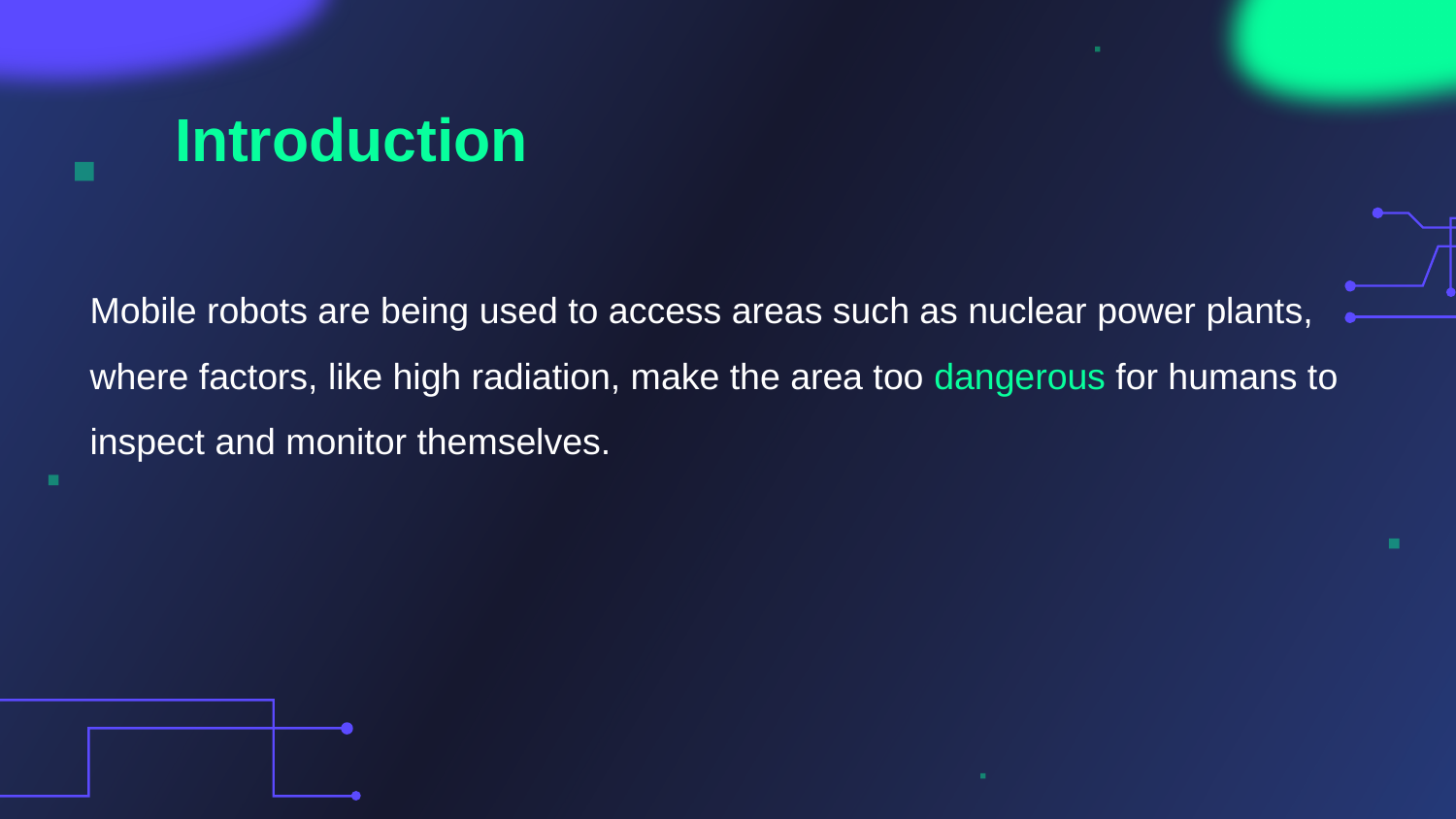

# Introduction
Mobile robots are being used to access areas such as nuclear power plants, where factors, like high radiation, make the area too dangerous for humans to inspect and monitor themselves.